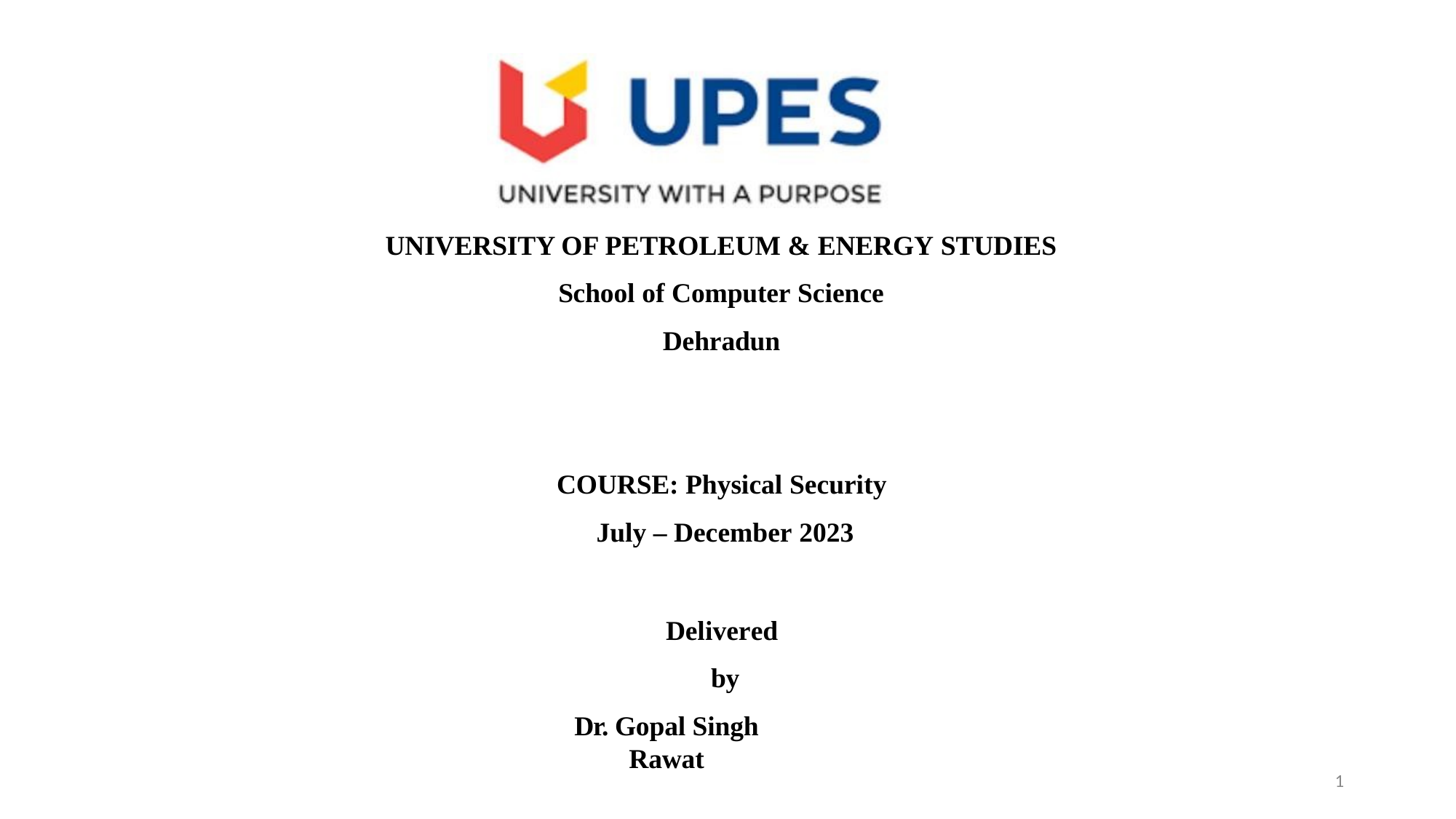

# UNIVERSITY OF PETROLEUM & ENERGY STUDIES
School of Computer Science
Dehradun
COURSE: Physical Security  July – December 2023

Delivered  by
Dr. Gopal Singh Rawat
1